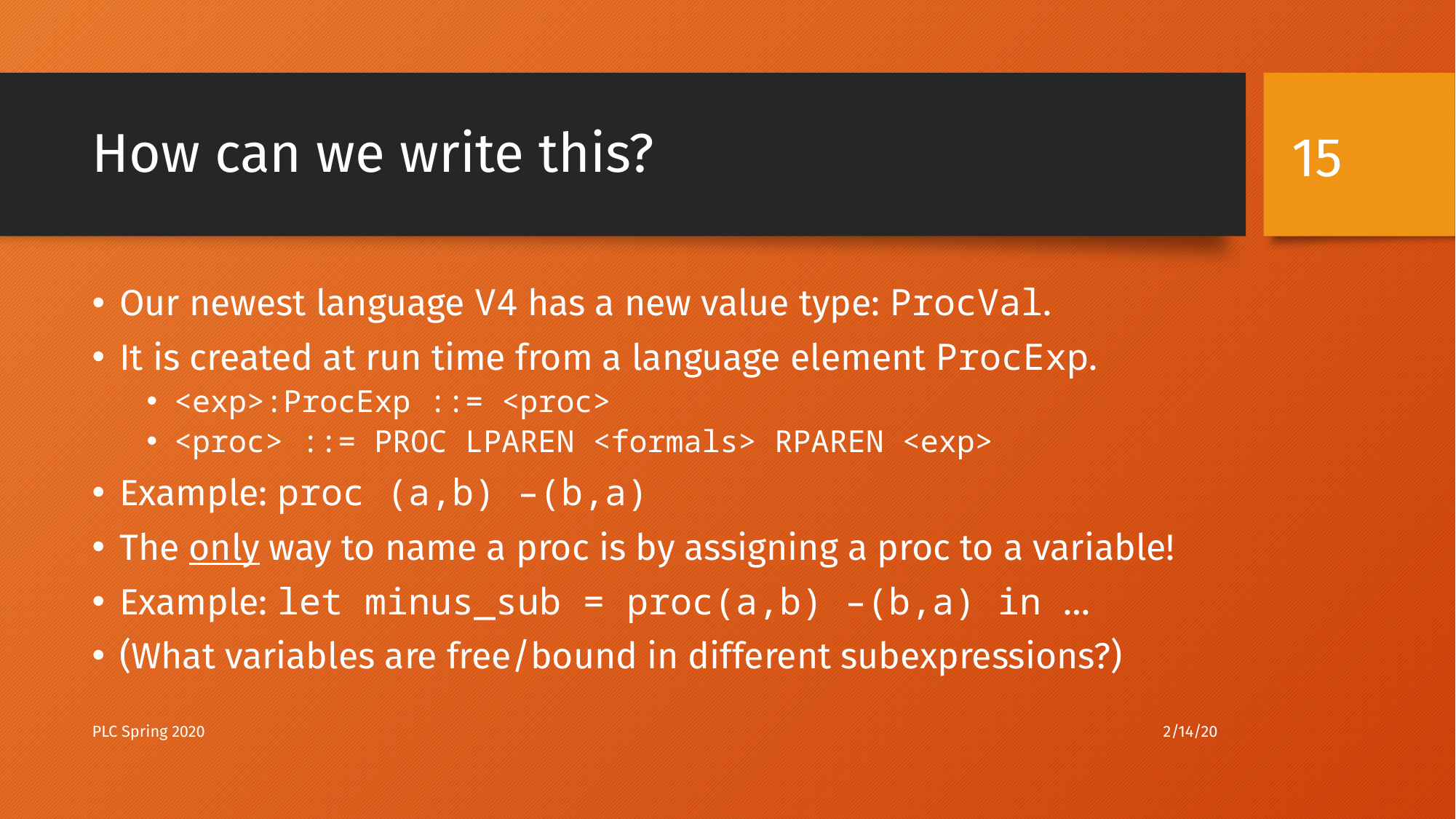

15
# How can we write this?
Our newest language V4 has a new value type: ProcVal.
It is created at run time from a language element ProcExp.
<exp>:ProcExp ::= <proc>
<proc> ::= PROC LPAREN <formals> RPAREN <exp>
Example: proc (a,b) –(b,a)
The only way to name a proc is by assigning a proc to a variable!
Example: let minus_sub = proc(a,b) –(b,a) in …
(What variables are free/bound in different subexpressions?)
2/14/20
PLC Spring 2020